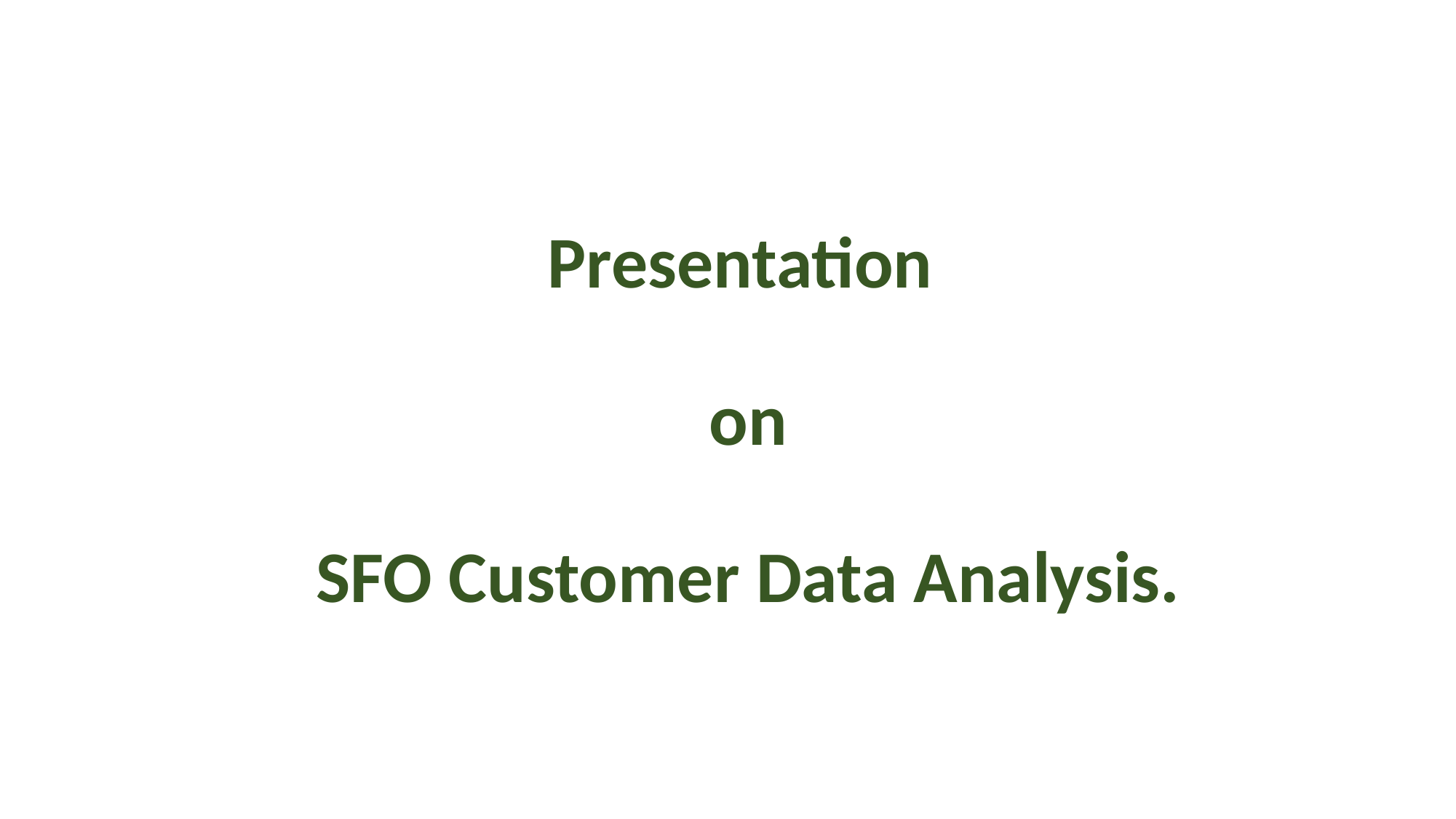

# Presentation on SFO Customer Data Analysis.